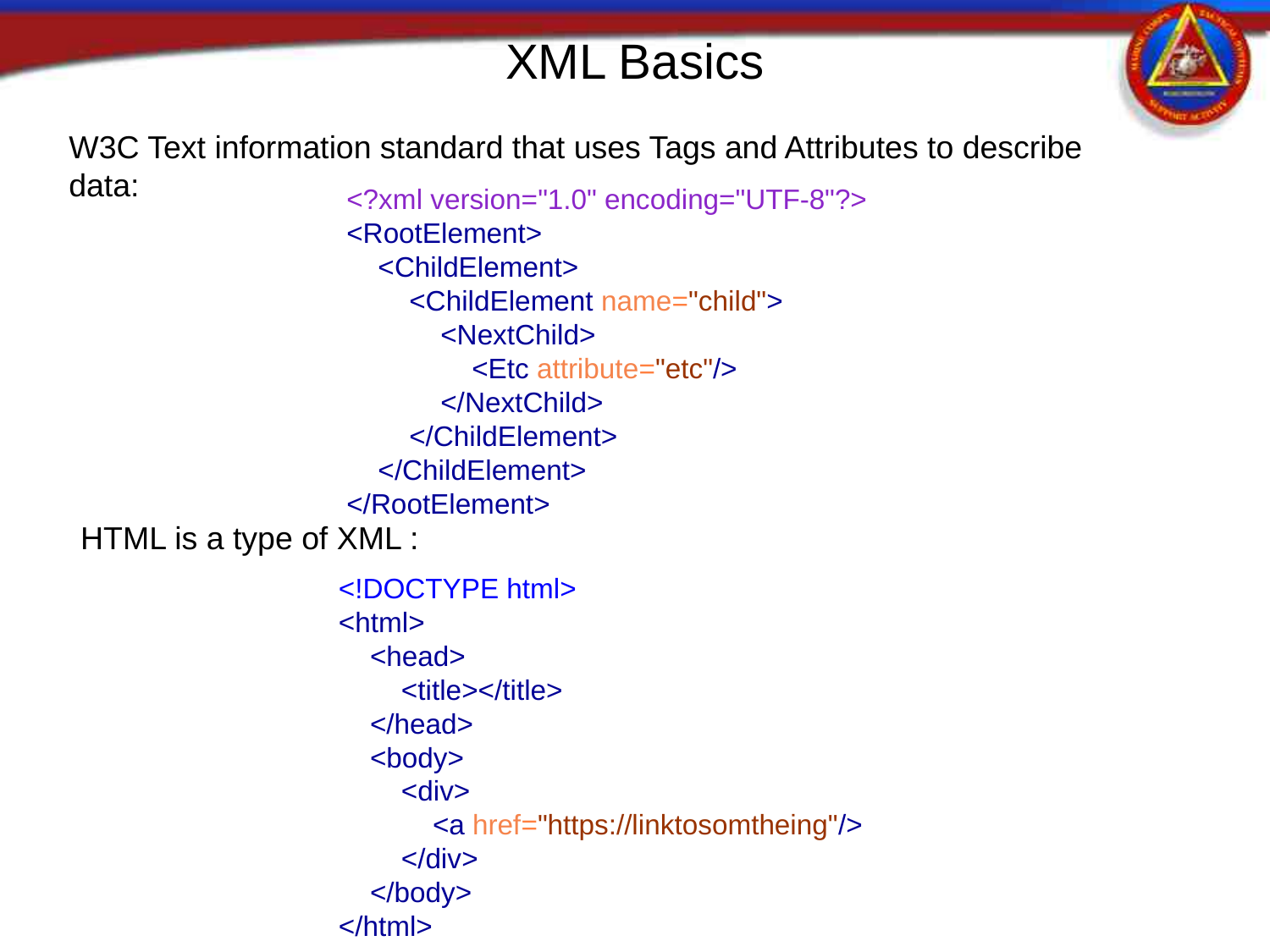

XML Basics
W3C Text information standard that uses Tags and Attributes to describe data:
<?xml version="1.0" encoding="UTF-8"?>
<RootElement>
    <ChildElement>
        <ChildElement name="child">
            <NextChild>
                <Etc attribute="etc"/>
            </NextChild>
        </ChildElement>
    </ChildElement>
</RootElement>

HTML is a type of XML :
<!DOCTYPE html>
<html>
    <head>
        <title></title>
    </head>
    <body>
        <div>
            <a href="https://linktosomtheing"/>
        </div>
    </body>
</html>